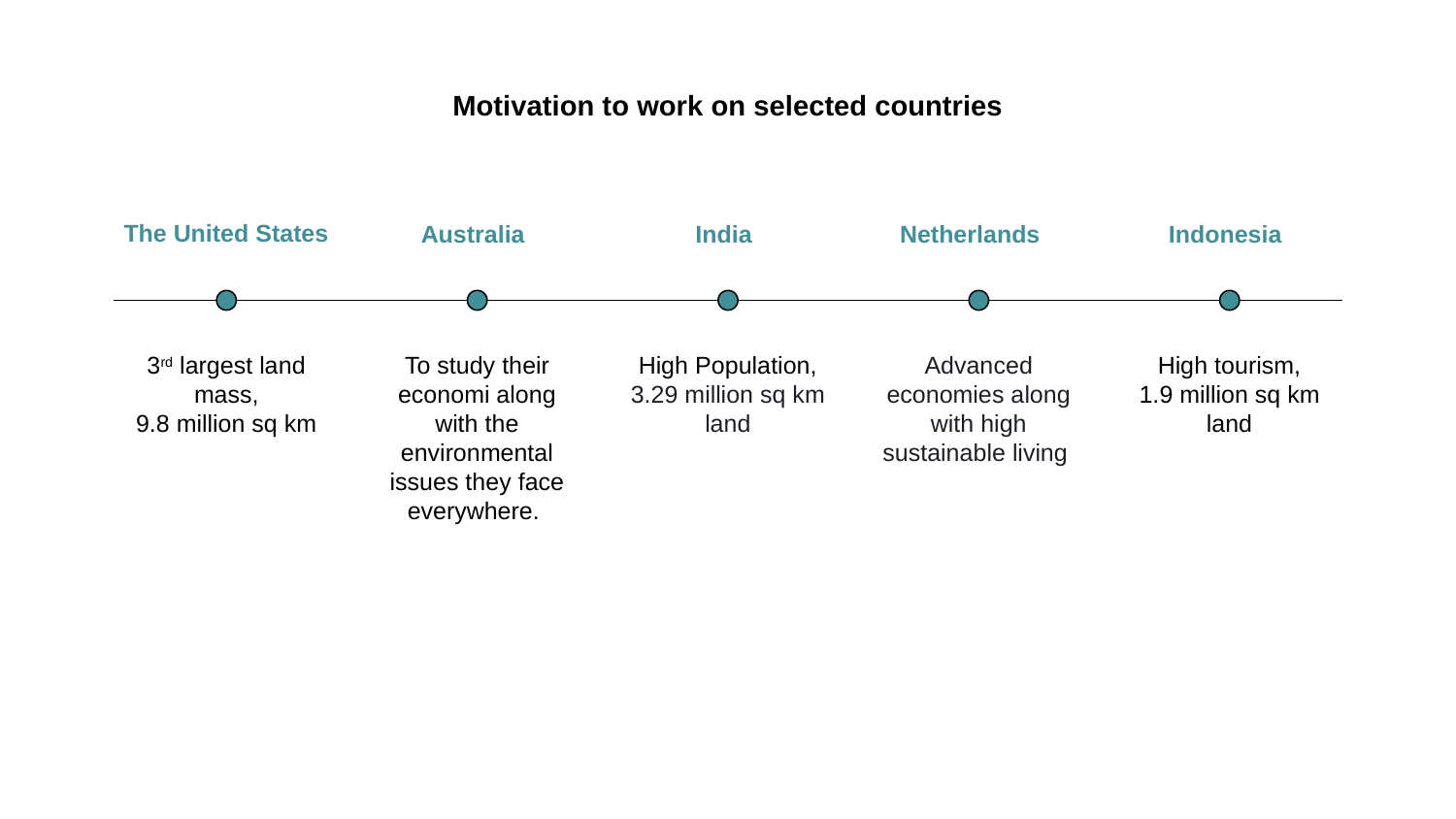

# Motivation to work on selected countries
The United States
Australia
India
Netherlands
Indonesia

3rd largest land mass,
9.8 million sq km
High Population,
3.29 million sq km land
Advanced economies along with high sustainable living
To study their economi along with the environmental issues they face everywhere.
High tourism,
1.9 million sq km land